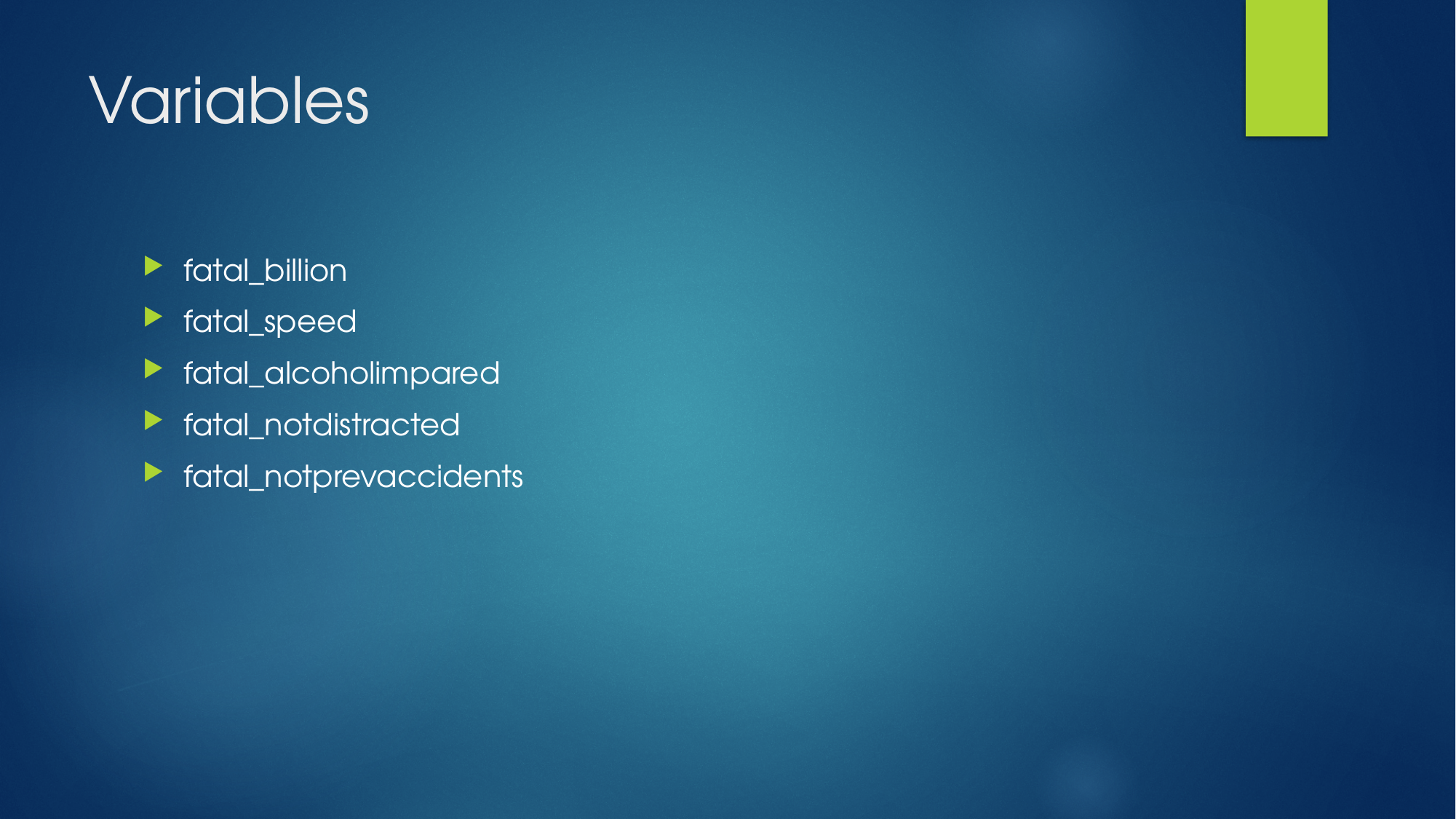

# Variables
fatal_billion
fatal_speed
fatal_alcoholimpared
fatal_notdistracted
fatal_notprevaccidents